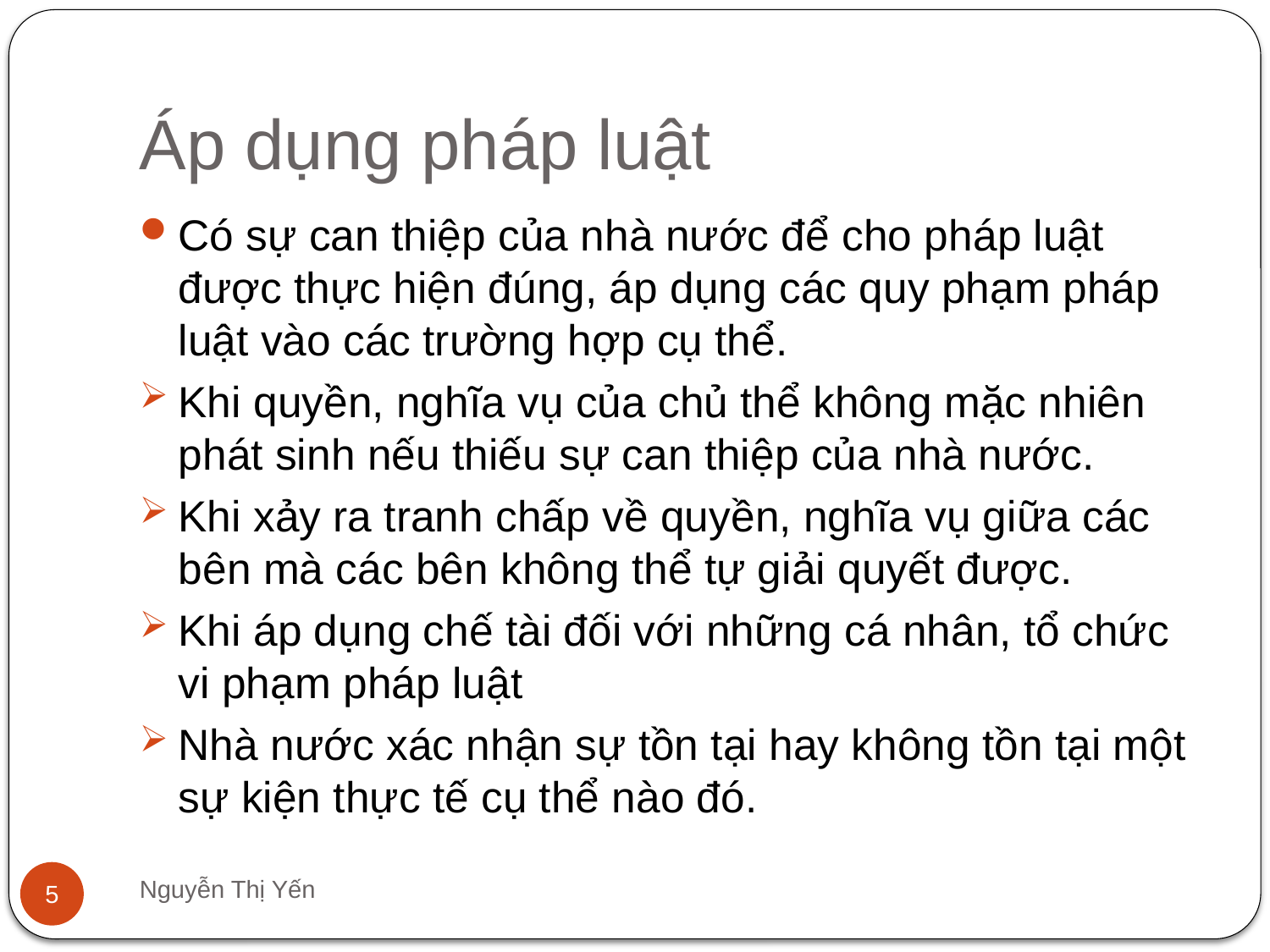

# Áp dụng pháp luật
Có sự can thiệp của nhà nước để cho pháp luật được thực hiện đúng, áp dụng các quy phạm pháp luật vào các trường hợp cụ thể.
Khi quyền, nghĩa vụ của chủ thể không mặc nhiên phát sinh nếu thiếu sự can thiệp của nhà nước.
Khi xảy ra tranh chấp về quyền, nghĩa vụ giữa các bên mà các bên không thể tự giải quyết được.
Khi áp dụng chế tài đối với những cá nhân, tổ chức vi phạm pháp luật
Nhà nước xác nhận sự tồn tại hay không tồn tại một sự kiện thực tế cụ thể nào đó.
Nguyễn Thị Yến
5